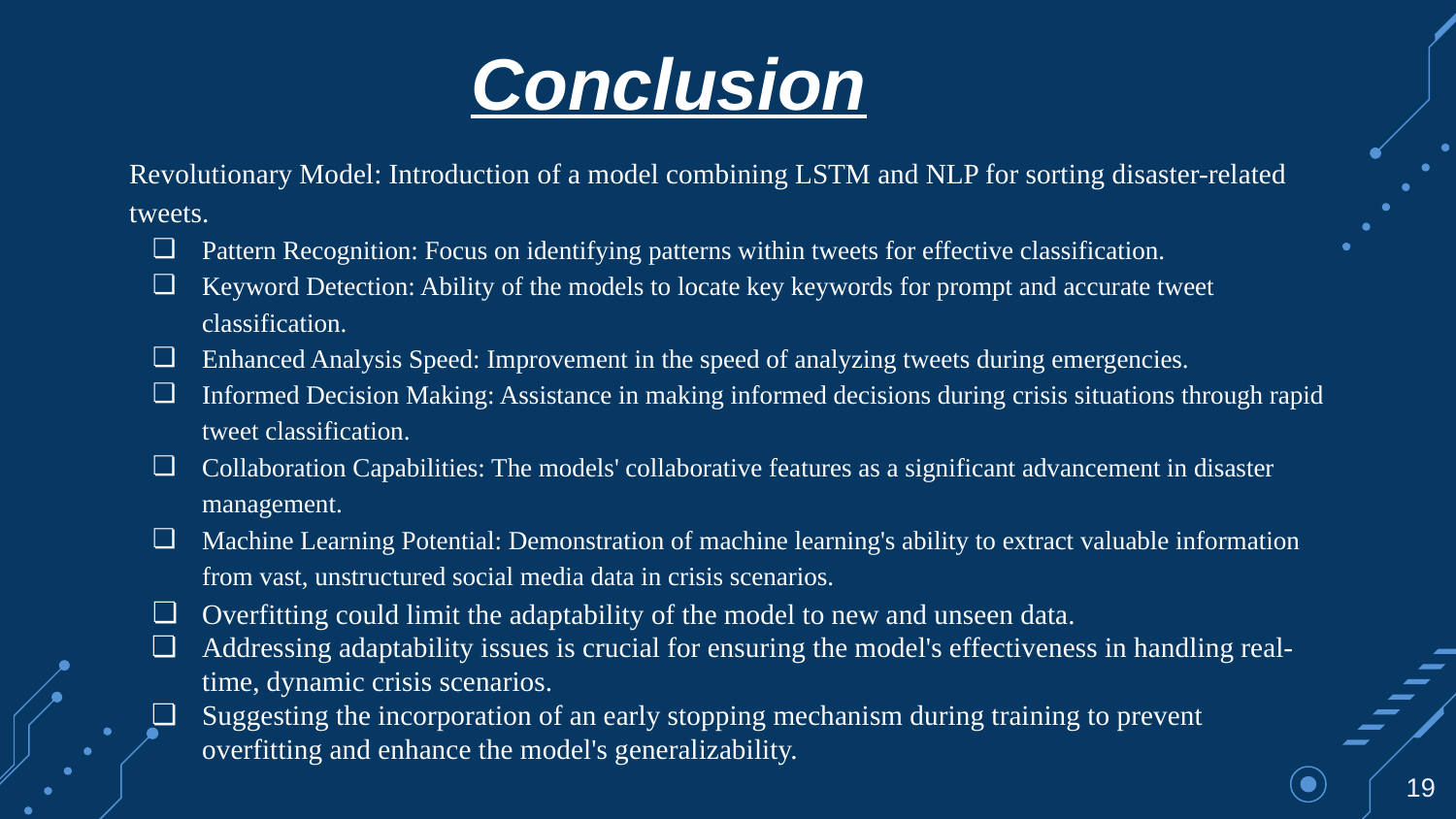

# Conclusion
Revolutionary Model: Introduction of a model combining LSTM and NLP for sorting disaster-related tweets.
Pattern Recognition: Focus on identifying patterns within tweets for effective classification.
Keyword Detection: Ability of the models to locate key keywords for prompt and accurate tweet classification.
Enhanced Analysis Speed: Improvement in the speed of analyzing tweets during emergencies.
Informed Decision Making: Assistance in making informed decisions during crisis situations through rapid tweet classification.
Collaboration Capabilities: The models' collaborative features as a significant advancement in disaster management.
Machine Learning Potential: Demonstration of machine learning's ability to extract valuable information from vast, unstructured social media data in crisis scenarios.
Overfitting could limit the adaptability of the model to new and unseen data.
Addressing adaptability issues is crucial for ensuring the model's effectiveness in handling real-time, dynamic crisis scenarios.
Suggesting the incorporation of an early stopping mechanism during training to prevent overfitting and enhance the model's generalizability.
19